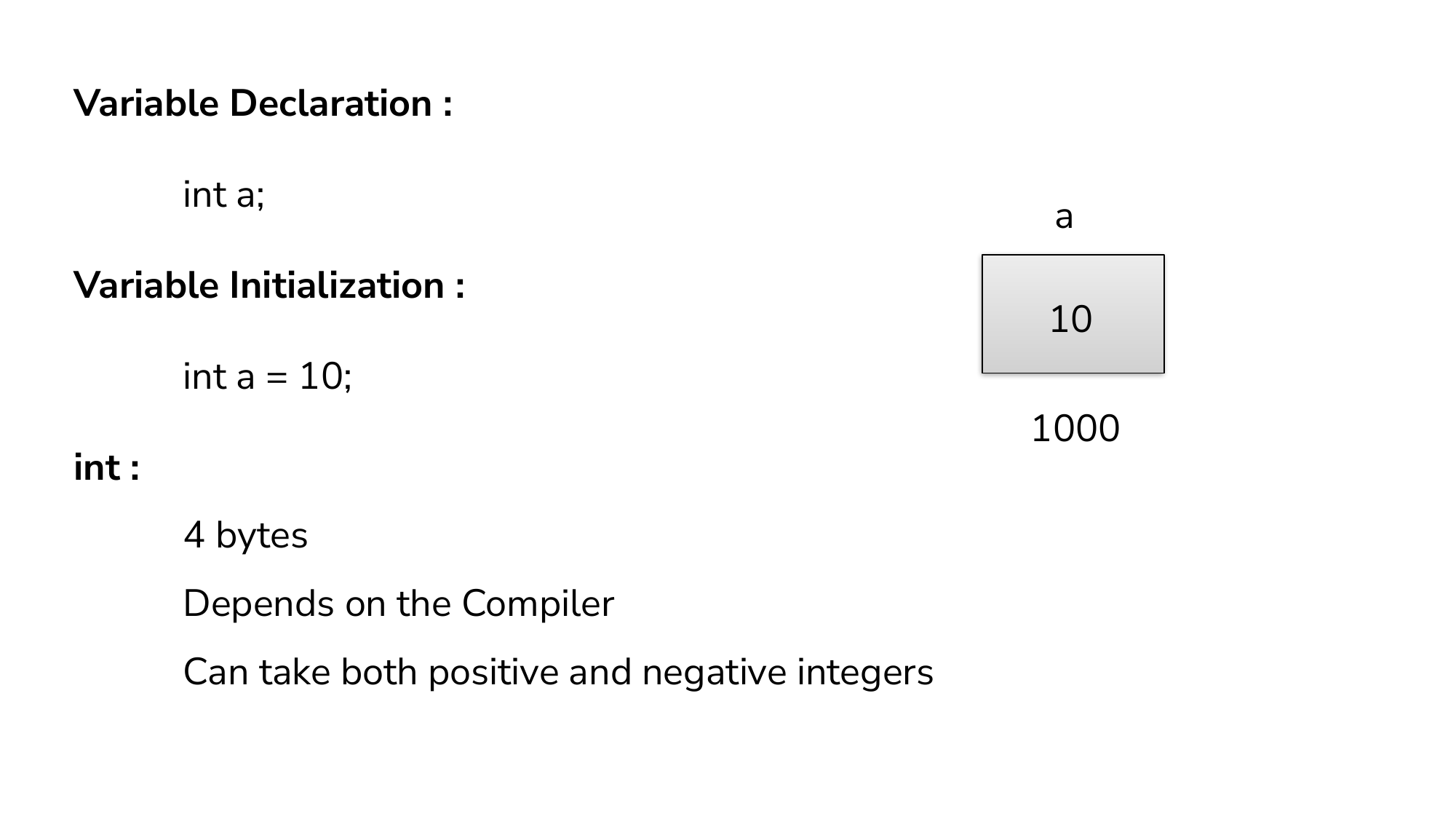

Variable Declaration :

	int a;

Variable Initialization :

	int a = 10;

int :
	4 bytes
	Depends on the Compiler
	Can take both positive and negative integers
a

10
1000